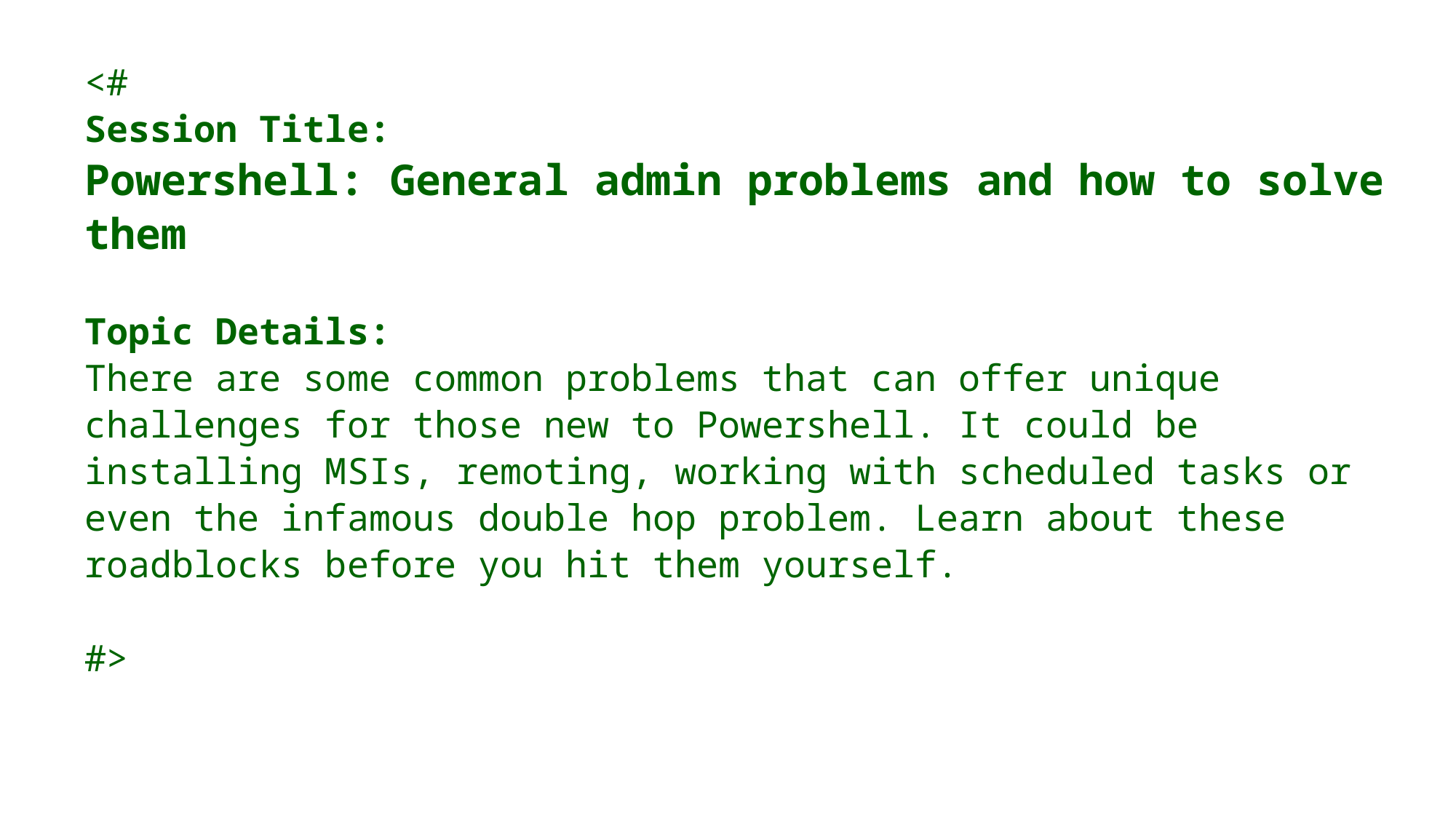

<#
Session Title:
Powershell: General admin problems and how to solve them

Topic Details:
There are some common problems that can offer unique challenges for those new to Powershell. It could be installing MSIs, remoting, working with scheduled tasks or even the infamous double hop problem. Learn about these roadblocks before you hit them yourself.

#>